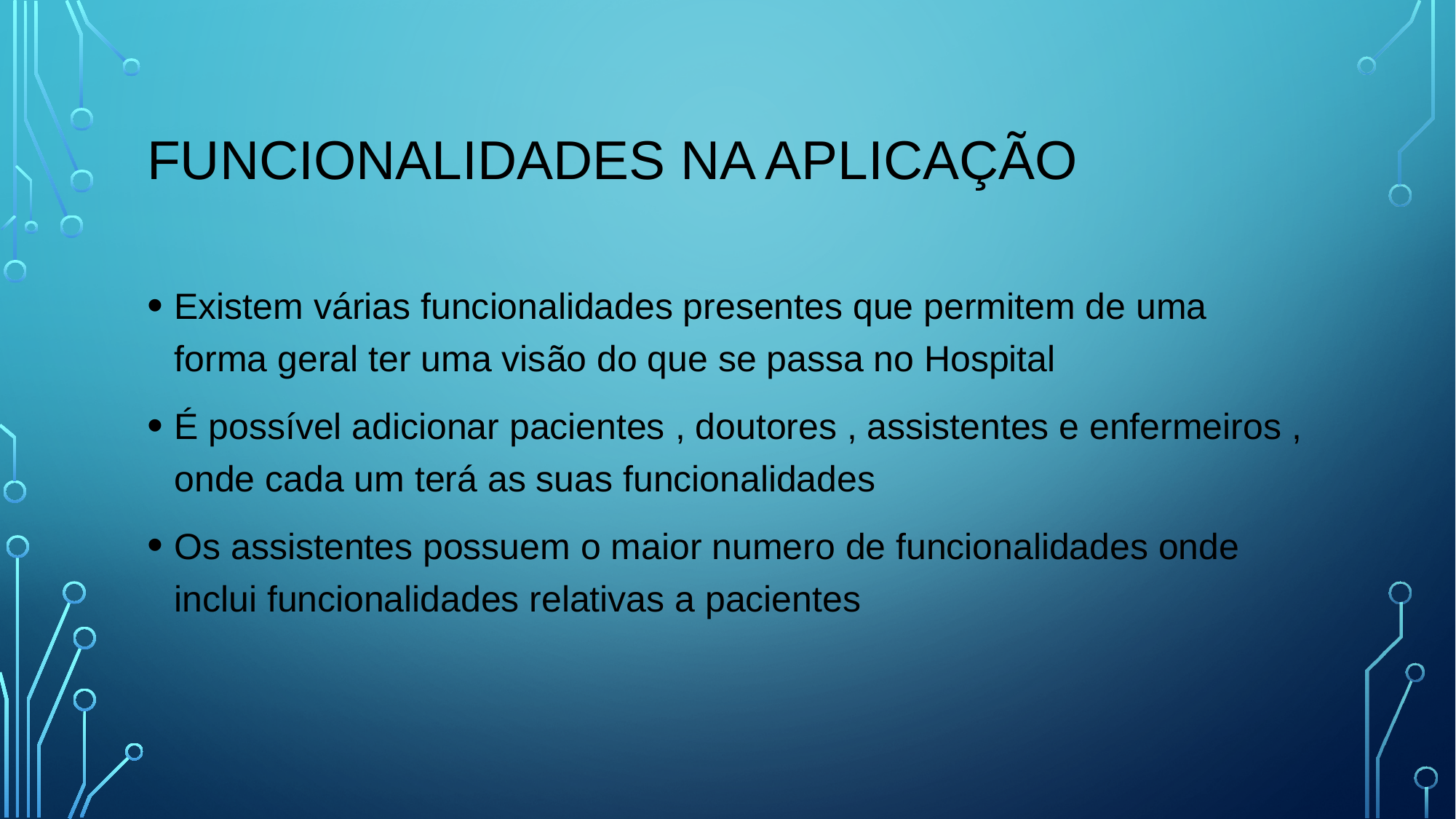

# Funcionalidades na aplicação
Existem várias funcionalidades presentes que permitem de uma forma geral ter uma visão do que se passa no Hospital
É possível adicionar pacientes , doutores , assistentes e enfermeiros , onde cada um terá as suas funcionalidades
Os assistentes possuem o maior numero de funcionalidades onde inclui funcionalidades relativas a pacientes